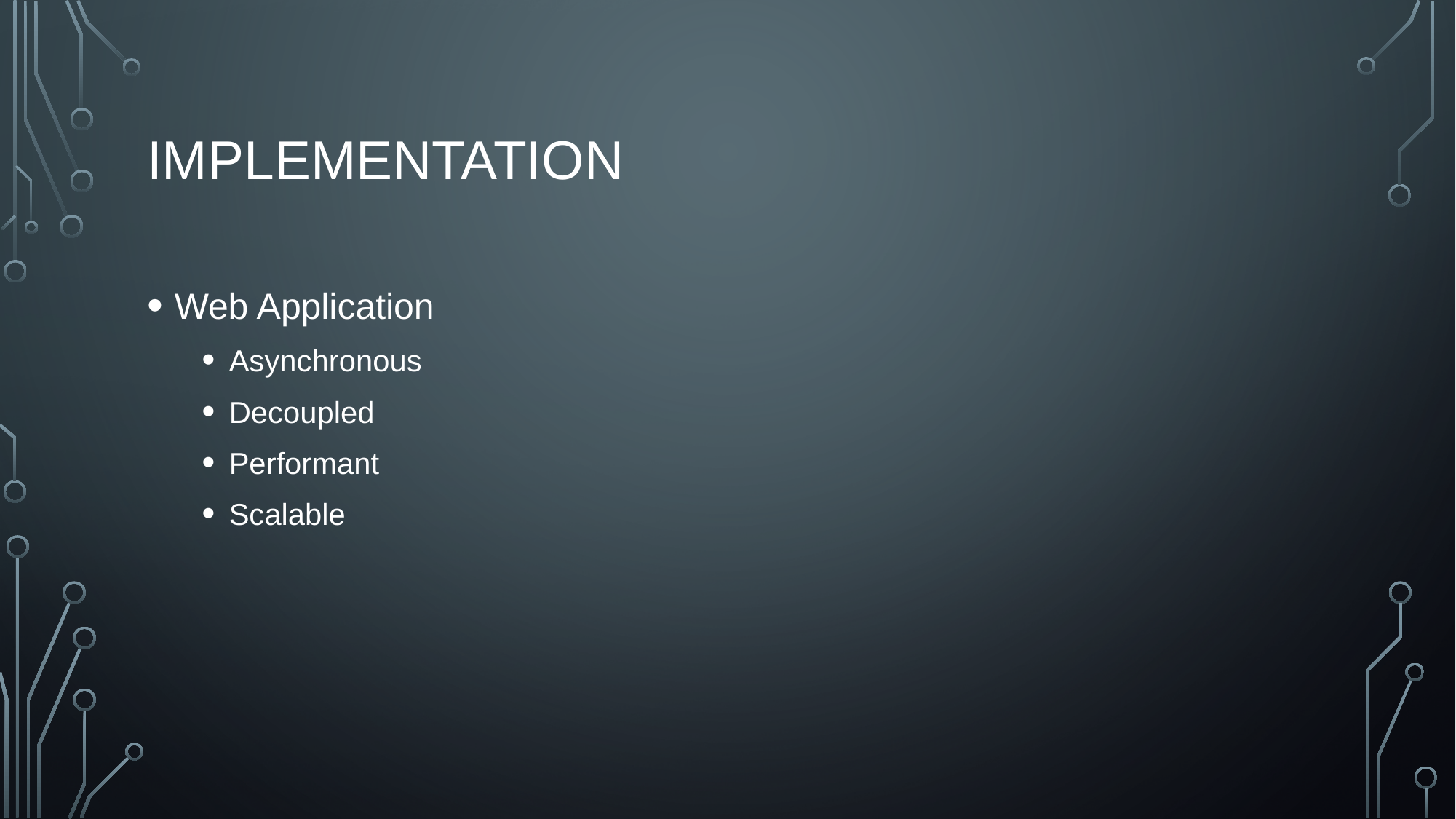

# implementation
Web Application
Asynchronous
Decoupled
Performant
Scalable